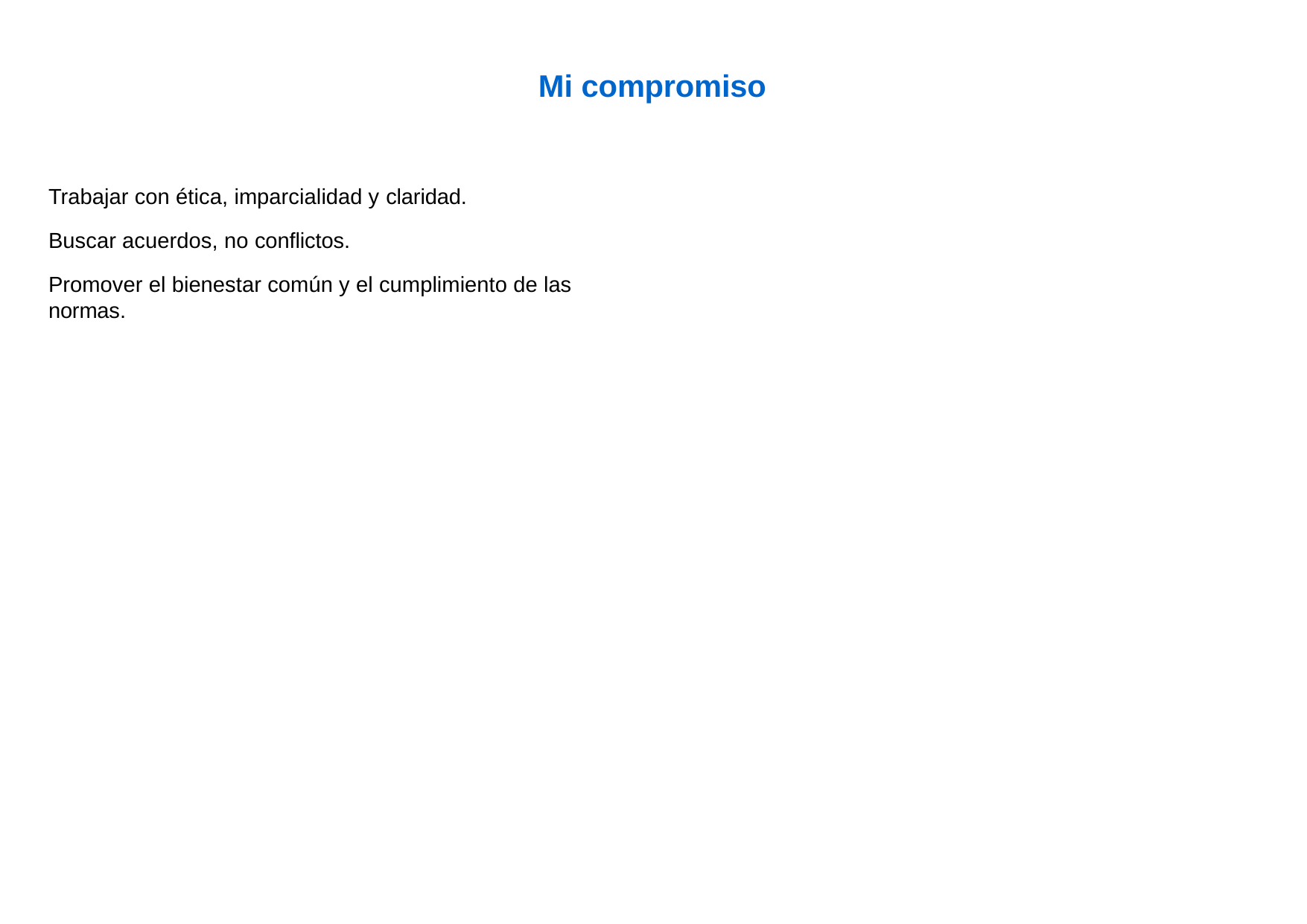

# Mi compromiso
Trabajar con ética, imparcialidad y claridad.
Buscar acuerdos, no conflictos.
Promover el bienestar común y el cumplimiento de las normas.